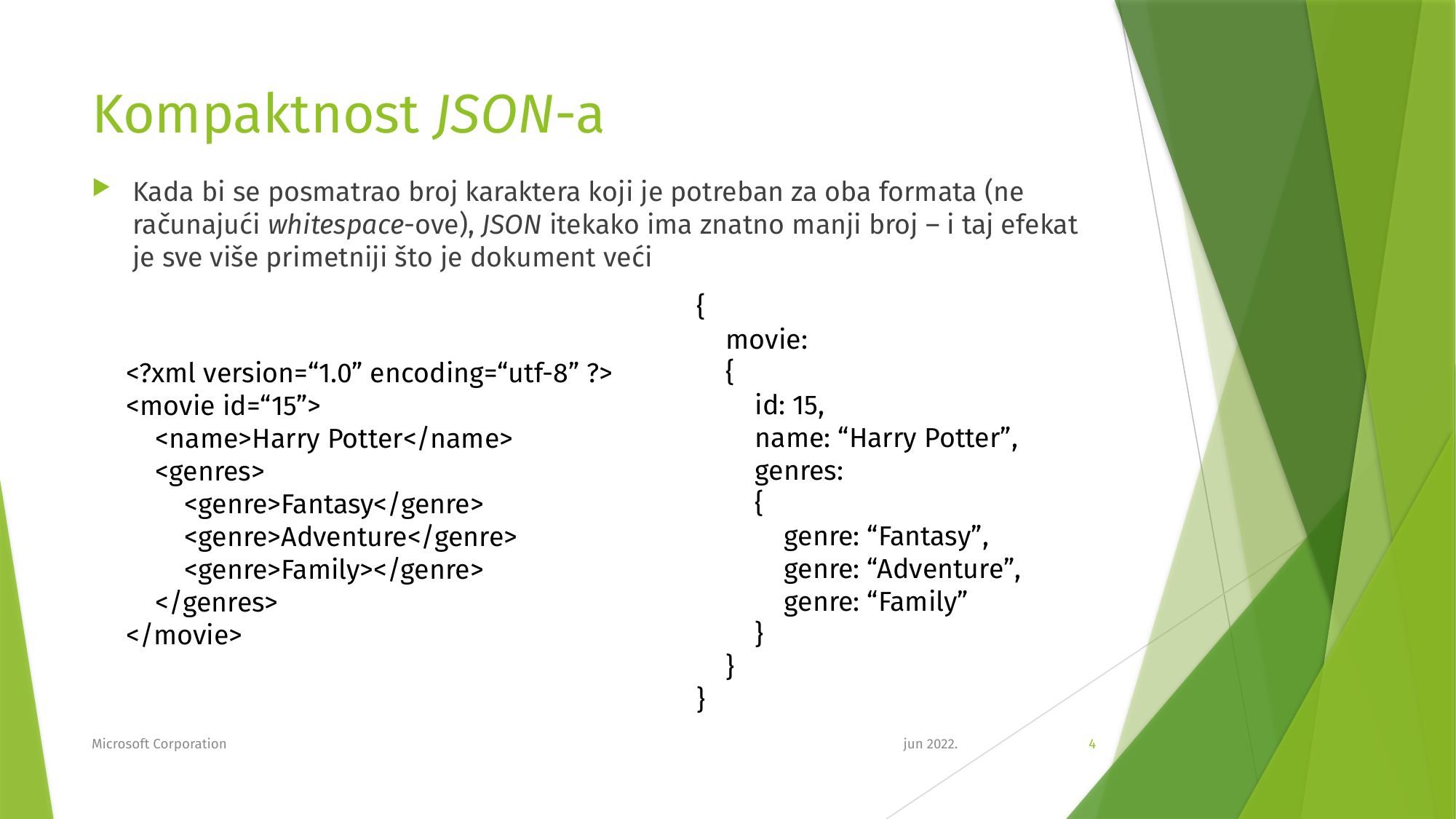

# Kompaktnost JSON-a
Kada bi se posmatrao broj karaktera koji je potreban za oba formata (ne računajući whitespace-ove), JSON itekako ima znatno manji broj – i taj efekat je sve više primetniji što je dokument veći
{
    movie:
    {
        id: 15,
        name: “Harry Potter”,
        genres:
        {
            genre: “Fantasy”,
            genre: “Adventure”,
            genre: “Family”
        }
    }
}
<?xml version=“1.0” encoding=“utf-8” ?>
<movie id=“15”>
    <name>Harry Potter</name>
    <genres>
        <genre>Fantasy</genre>
        <genre>Adventure</genre>
        <genre>Family></genre>
    </genres>
</movie>
Microsoft Corporation
jun 2022.
4